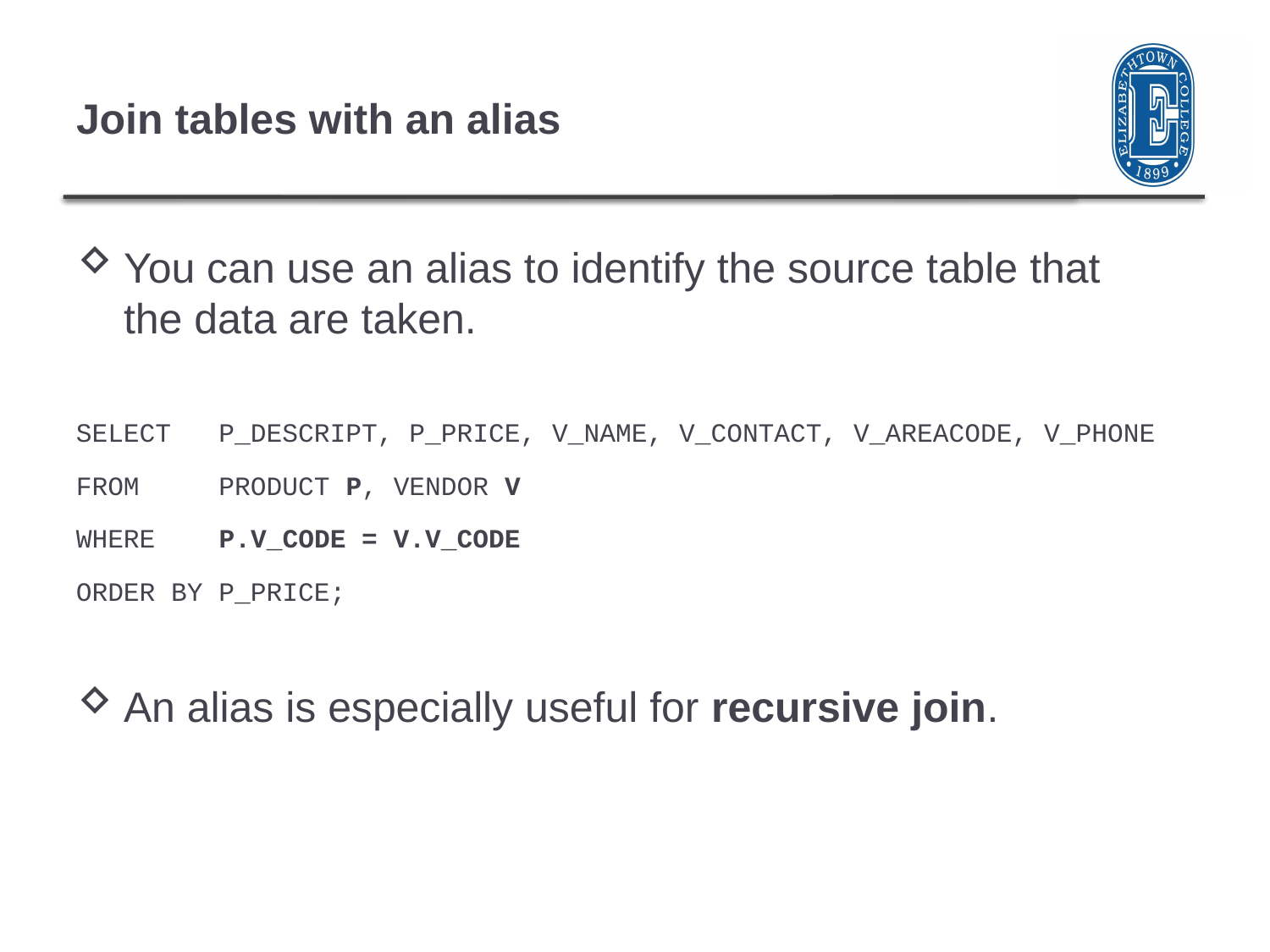

# Join tables with an alias
You can use an alias to identify the source table that the data are taken.

SELECT   P_DESCRIPT, P_PRICE, V_NAME, V_CONTACT, V_AREACODE, V_PHONE
FROM     PRODUCT P, VENDOR V
WHERE    P.V_CODE = V.V_CODE
ORDER BY P_PRICE;

An alias is especially useful for recursive join.